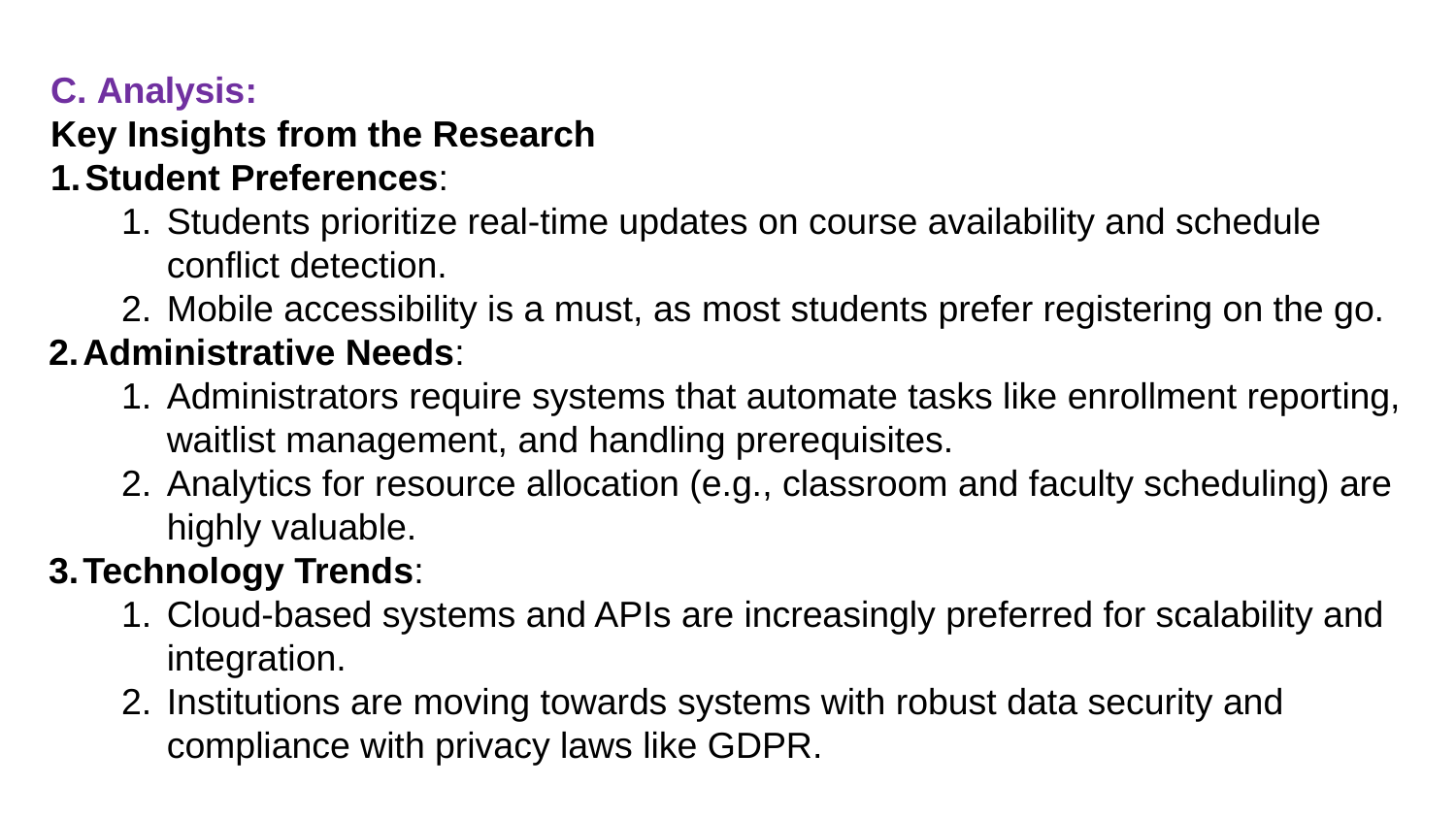

C. Analysis:
Key Insights from the Research
Student Preferences:
Students prioritize real-time updates on course availability and schedule conflict detection.
Mobile accessibility is a must, as most students prefer registering on the go.
Administrative Needs:
Administrators require systems that automate tasks like enrollment reporting, waitlist management, and handling prerequisites.
Analytics for resource allocation (e.g., classroom and faculty scheduling) are highly valuable.
Technology Trends:
Cloud-based systems and APIs are increasingly preferred for scalability and integration.
Institutions are moving towards systems with robust data security and compliance with privacy laws like GDPR.